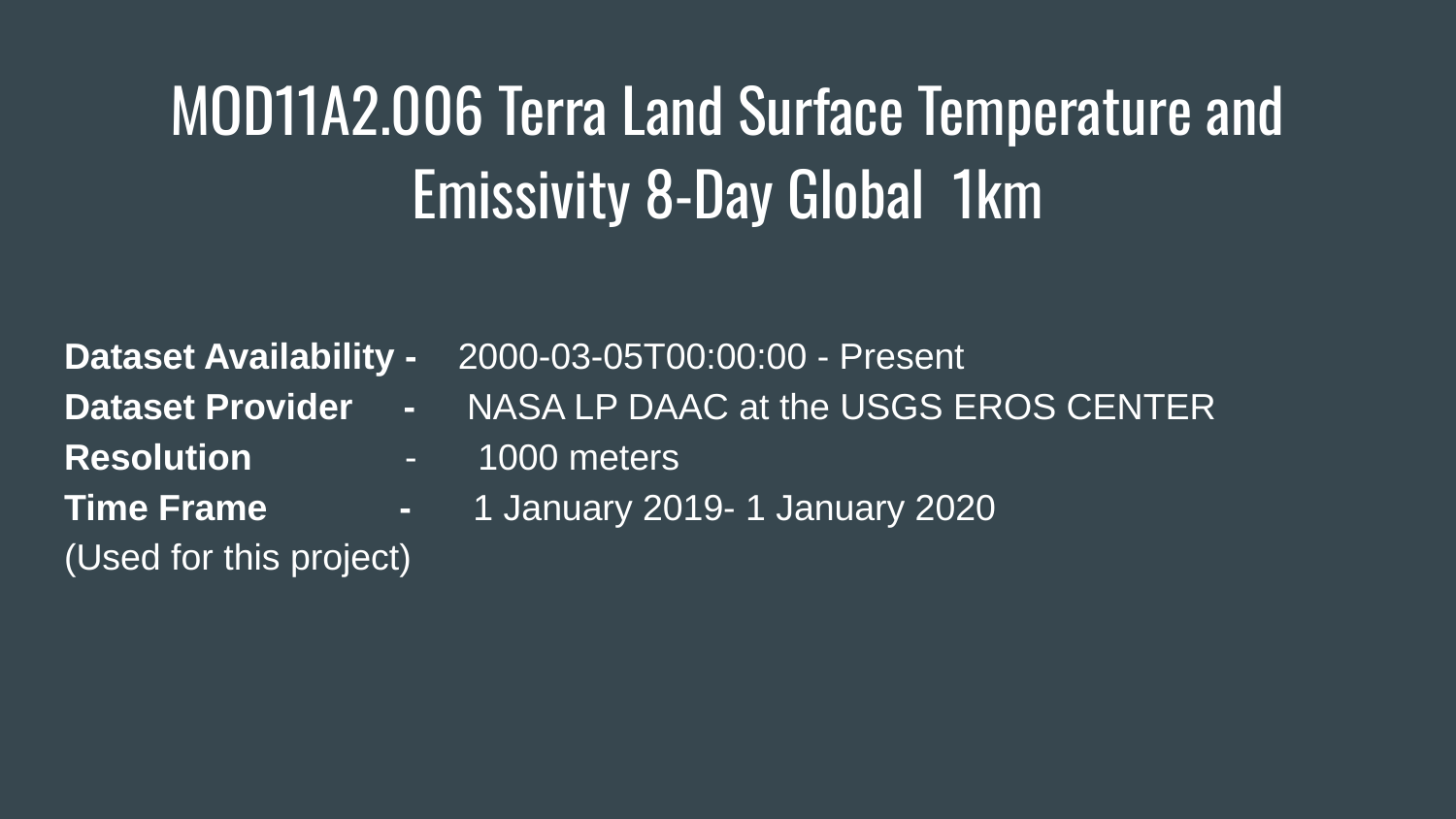

MOD11A2.006 Terra Land Surface Temperature and Emissivity 8-Day Global  1km

Dataset Availability -    2000-03-05T00:00:00 - Present
Dataset Provider     -     NASA LP DAAC at the USGS EROS CENTER
Resolution               -      1000 meters
Time Frame             -      1 January 2019- 1 January 2020
(Used for this project)